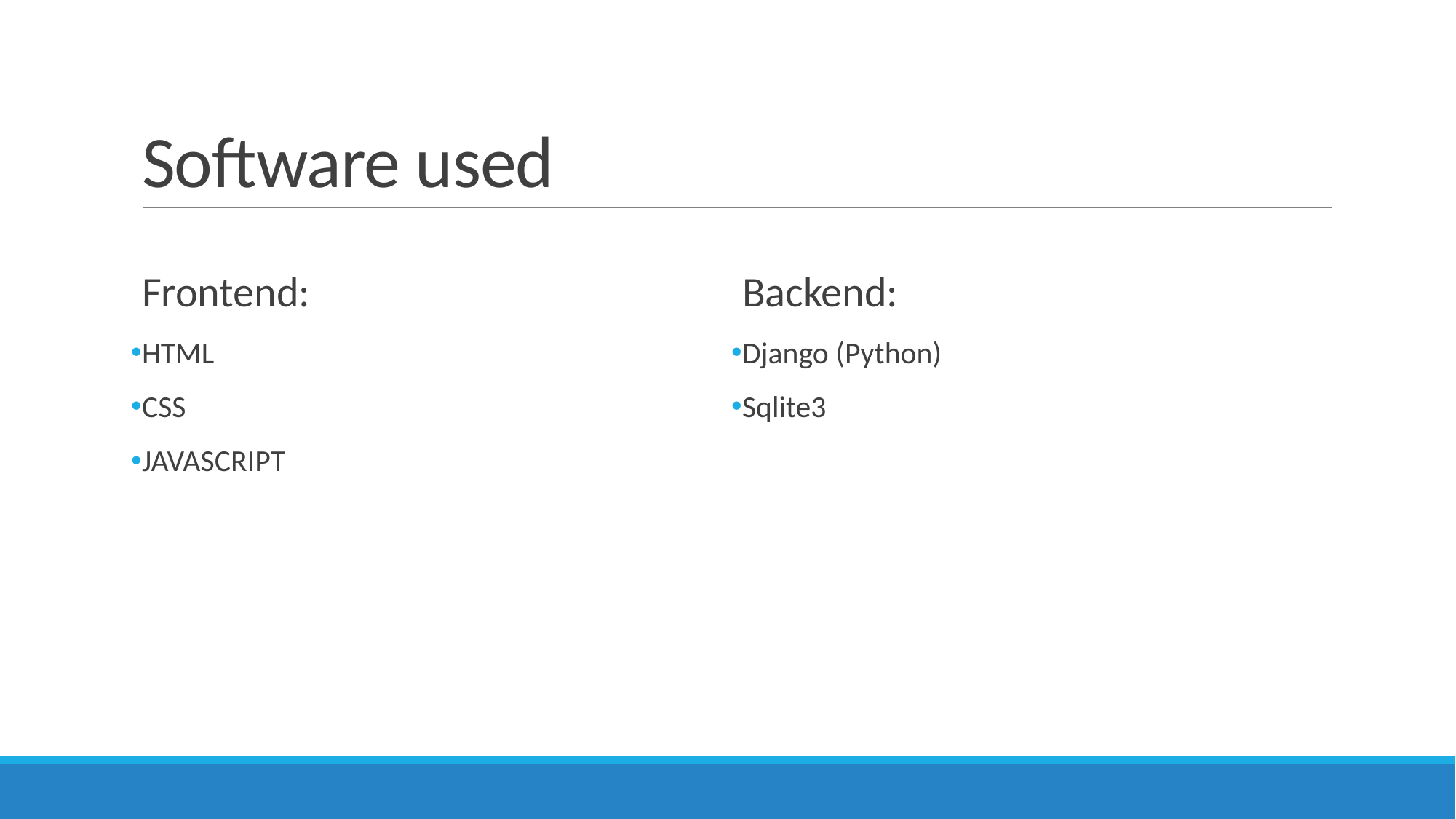

# Software used
Backend:
Django (Python)
Sqlite3
Frontend:
HTML
CSS
JAVASCRIPT